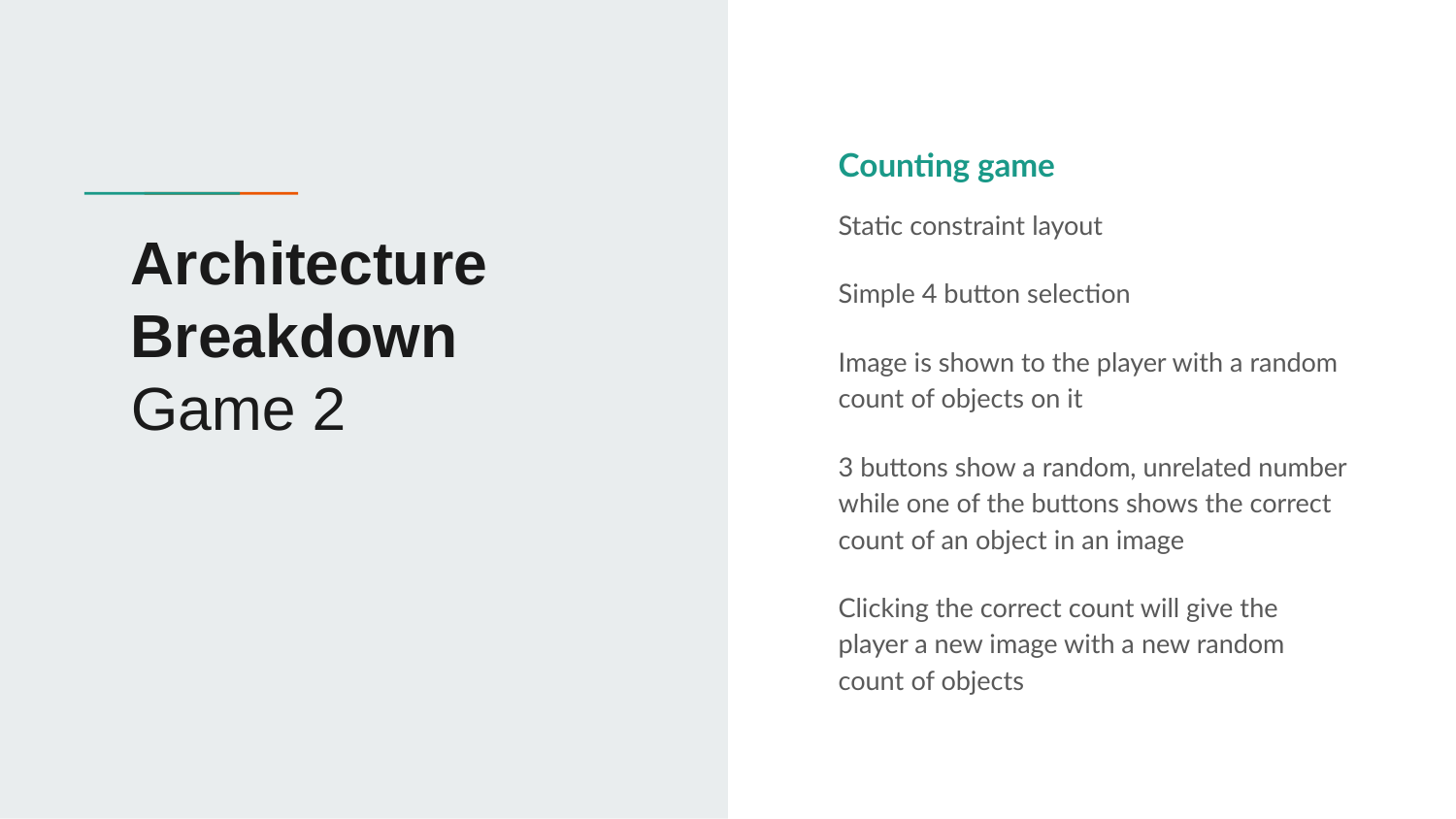

Counting game
Static constraint layout
Simple 4 button selection
Image is shown to the player with a random count of objects on it
3 buttons show a random, unrelated number while one of the buttons shows the correct count of an object in an image
Clicking the correct count will give the player a new image with a new random count of objects
# Architecture Breakdown
Game 2
1